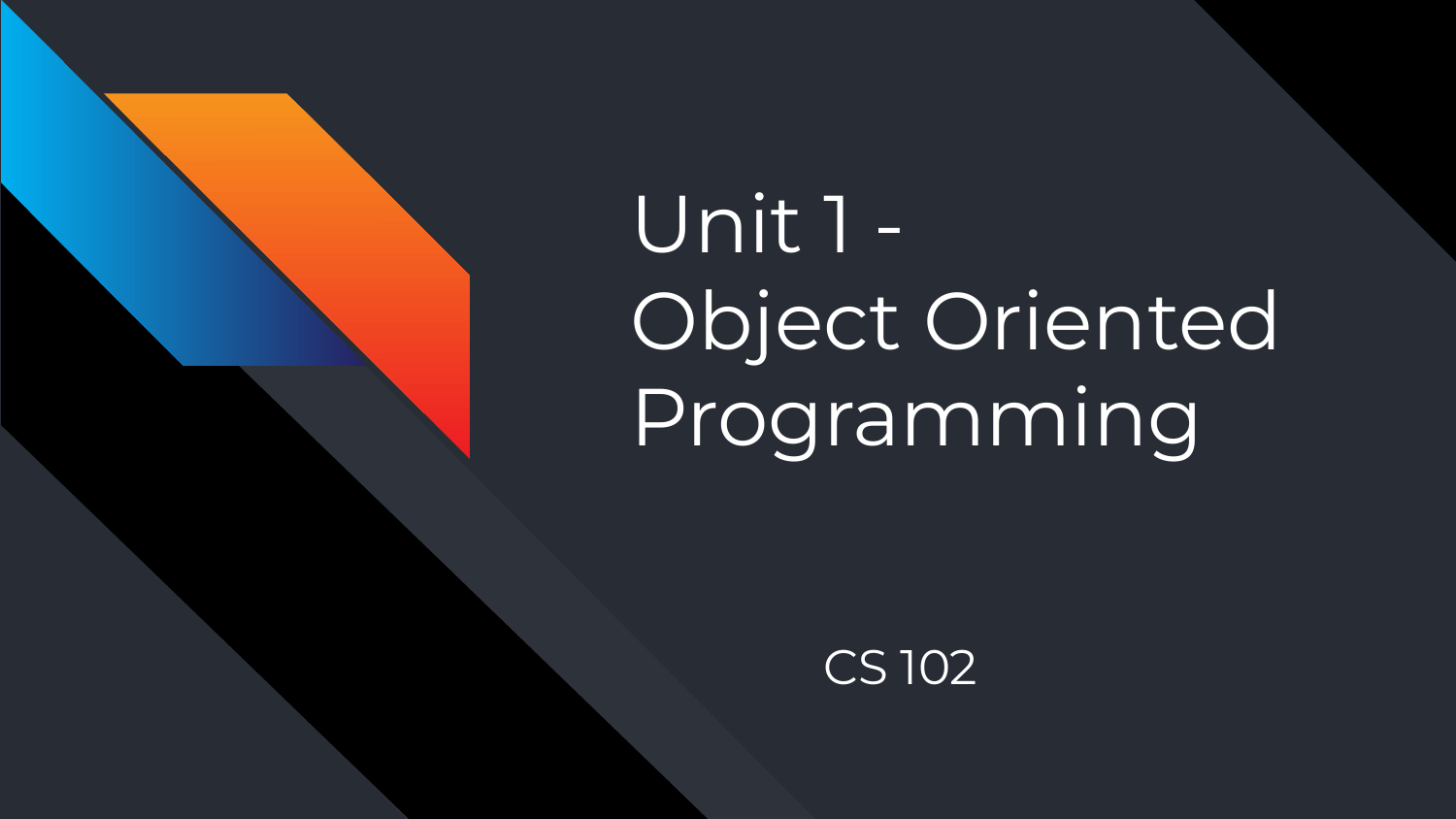

# Unit 1 -
Object Oriented Programming
CS 102